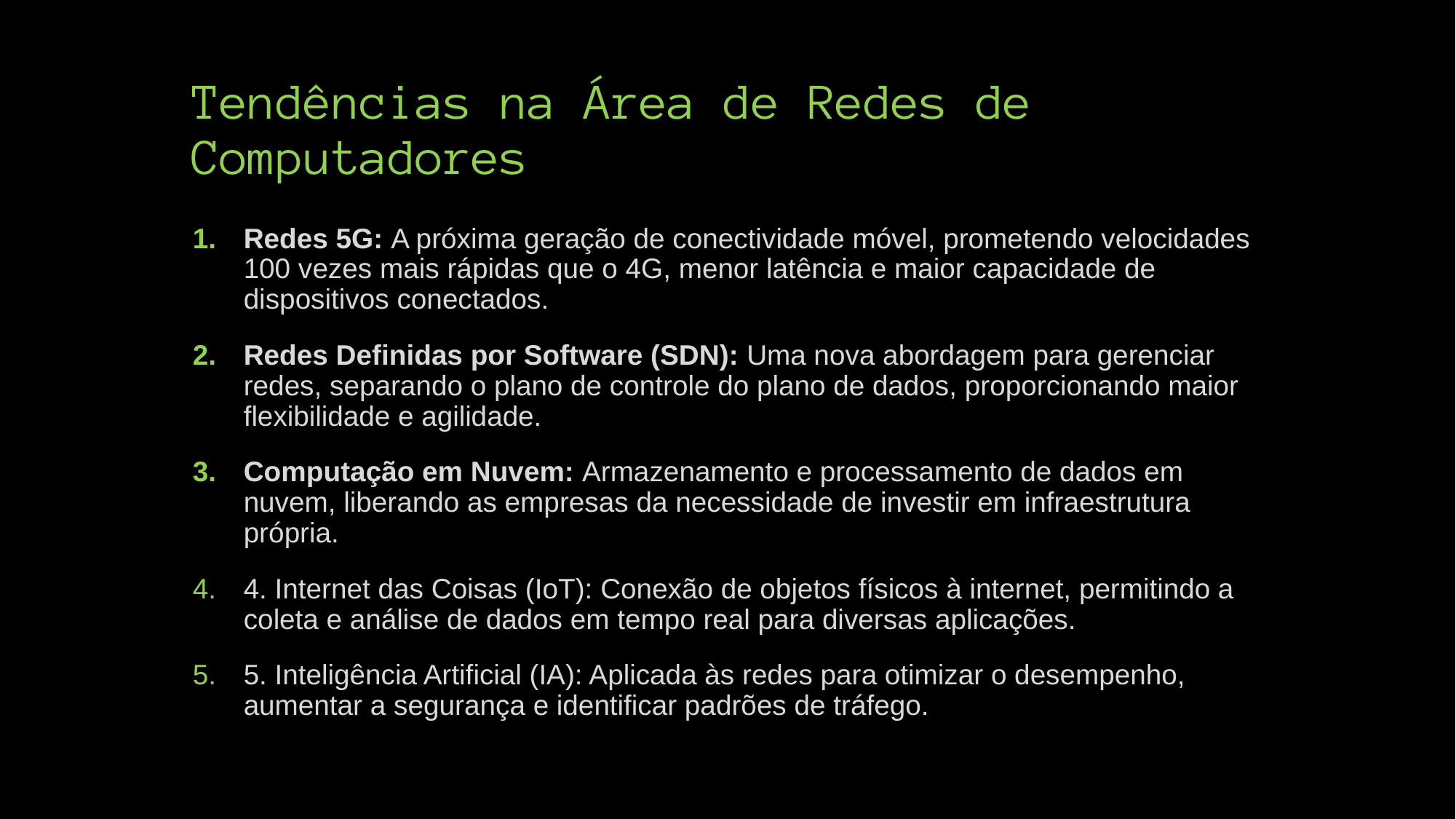

# Tendências na Área de Redes de Computadores
Redes 5G: A próxima geração de conectividade móvel, prometendo velocidades 100 vezes mais rápidas que o 4G, menor latência e maior capacidade de dispositivos conectados.
Redes Definidas por Software (SDN): Uma nova abordagem para gerenciar redes, separando o plano de controle do plano de dados, proporcionando maior flexibilidade e agilidade.
Computação em Nuvem: Armazenamento e processamento de dados em nuvem, liberando as empresas da necessidade de investir em infraestrutura própria.
4. Internet das Coisas (IoT): Conexão de objetos físicos à internet, permitindo a coleta e análise de dados em tempo real para diversas aplicações.
5. Inteligência Artificial (IA): Aplicada às redes para otimizar o desempenho, aumentar a segurança e identificar padrões de tráfego.